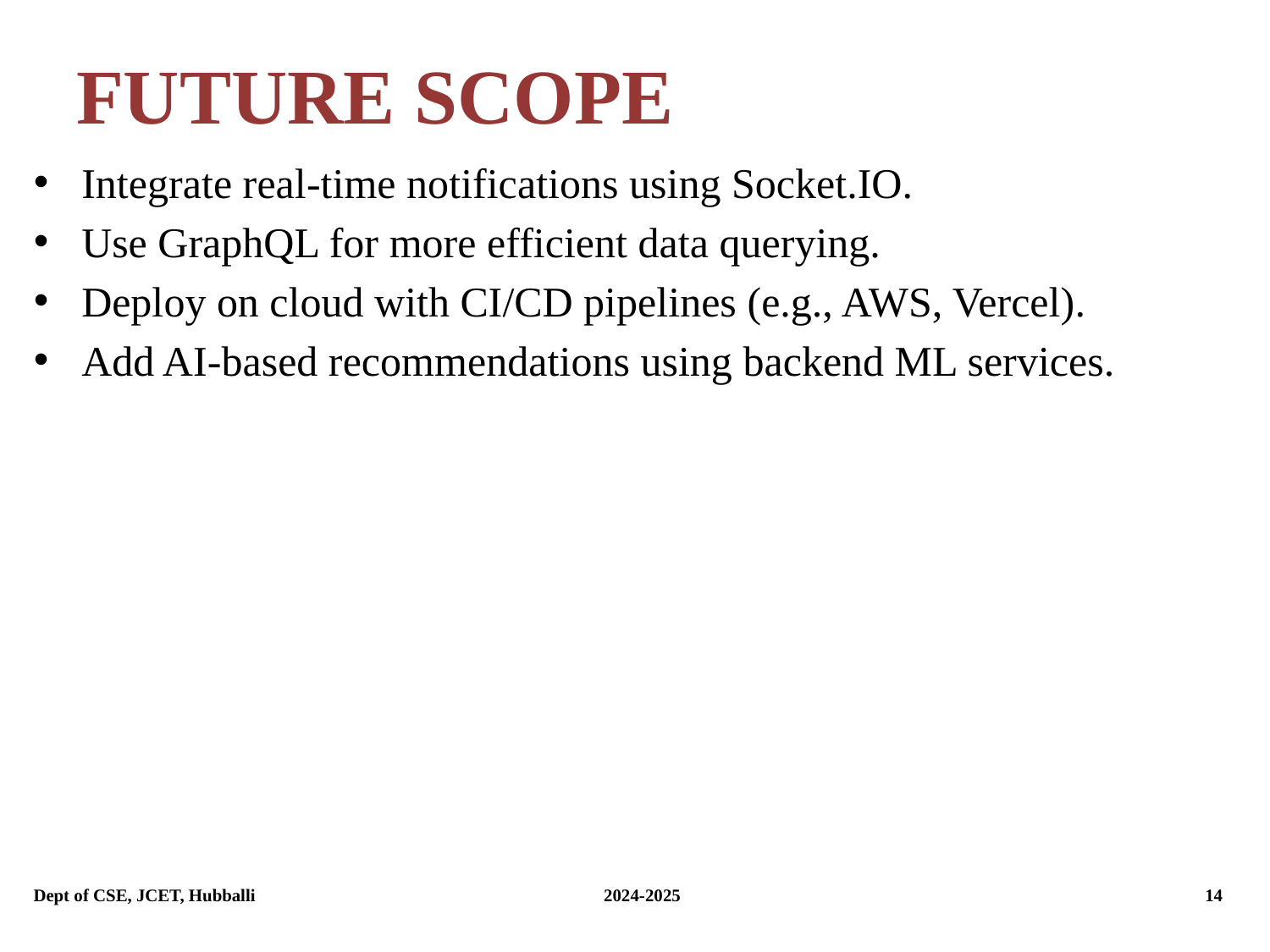

# FUTURE SCOPE
Integrate real-time notifications using Socket.IO.
Use GraphQL for more efficient data querying.
Deploy on cloud with CI/CD pipelines (e.g., AWS, Vercel).
Add AI-based recommendations using backend ML services.

Dept of CSE, JCET, Hubballi			              2024-2025			                                   14